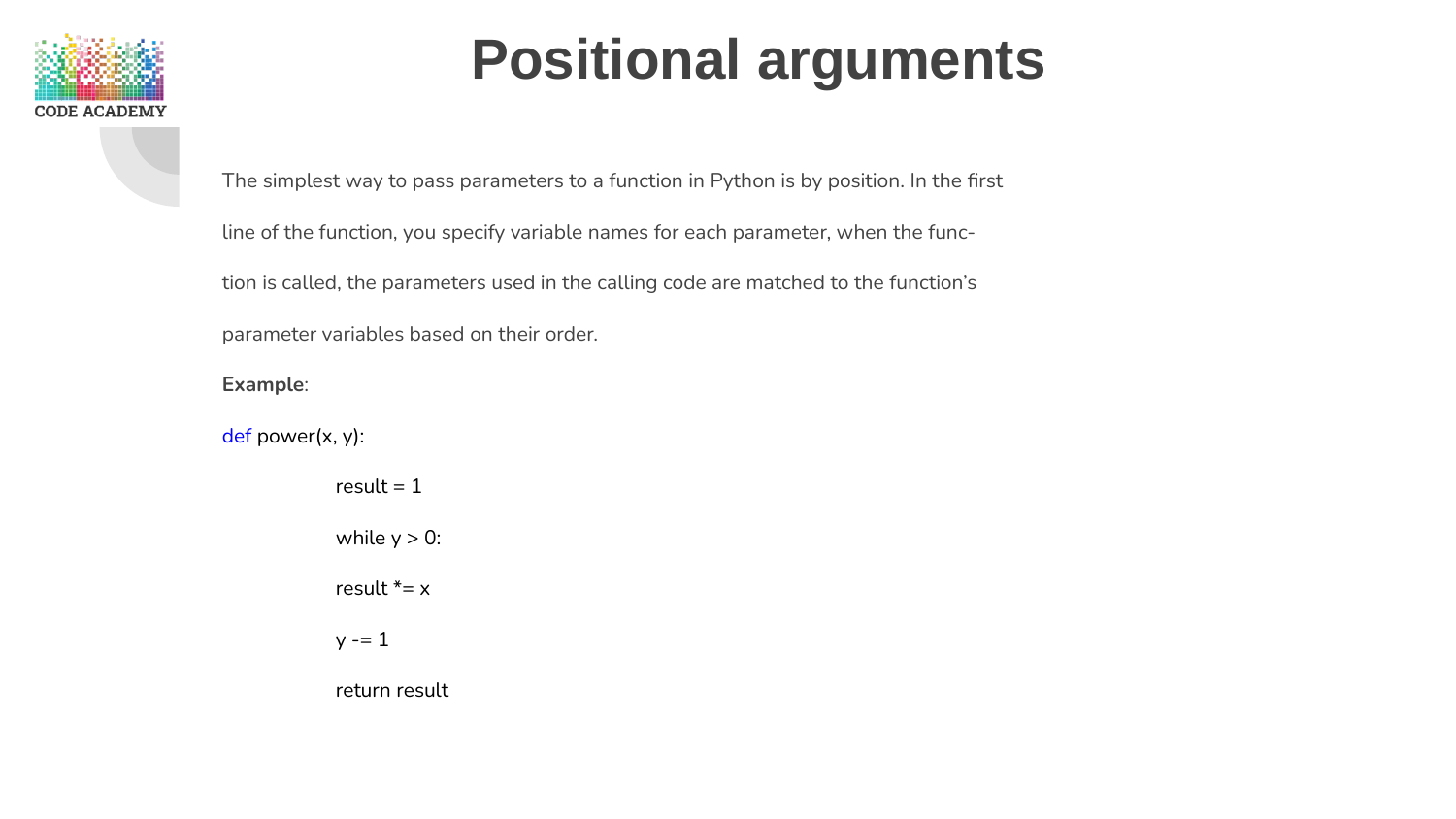

# Positional arguments
The simplest way to pass parameters to a function in Python is by position. In the first
line of the function, you specify variable names for each parameter, when the func-
tion is called, the parameters used in the calling code are matched to the function’s
parameter variables based on their order.
Example:
def power(x, y):
	result = 1
	while y > 0:
		result *= x
		y -= 1
	return result